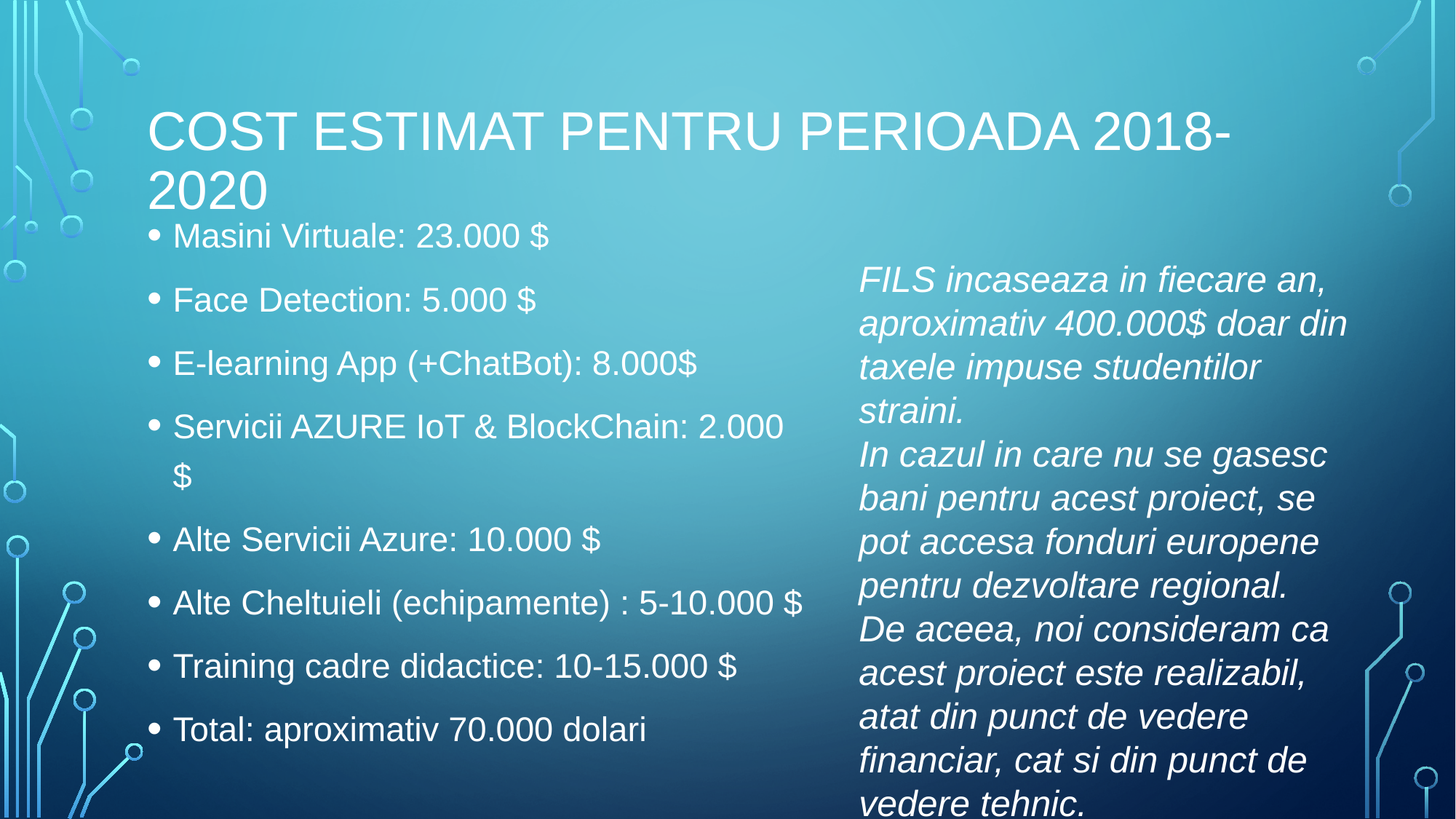

# Cost Estimat pentru perioada 2018-2020
Masini Virtuale: 23.000 $
Face Detection: 5.000 $
E-learning App (+ChatBot): 8.000$
Servicii AZURE IoT & BlockChain: 2.000 $
Alte Servicii Azure: 10.000 $
Alte Cheltuieli (echipamente) : 5-10.000 $
Training cadre didactice: 10-15.000 $
Total: aproximativ 70.000 dolari
FILS incaseaza in fiecare an, aproximativ 400.000$ doar din taxele impuse studentilor straini.
In cazul in care nu se gasesc bani pentru acest proiect, se pot accesa fonduri europene pentru dezvoltare regional.
De aceea, noi consideram ca acest proiect este realizabil, atat din punct de vedere financiar, cat si din punct de vedere tehnic.